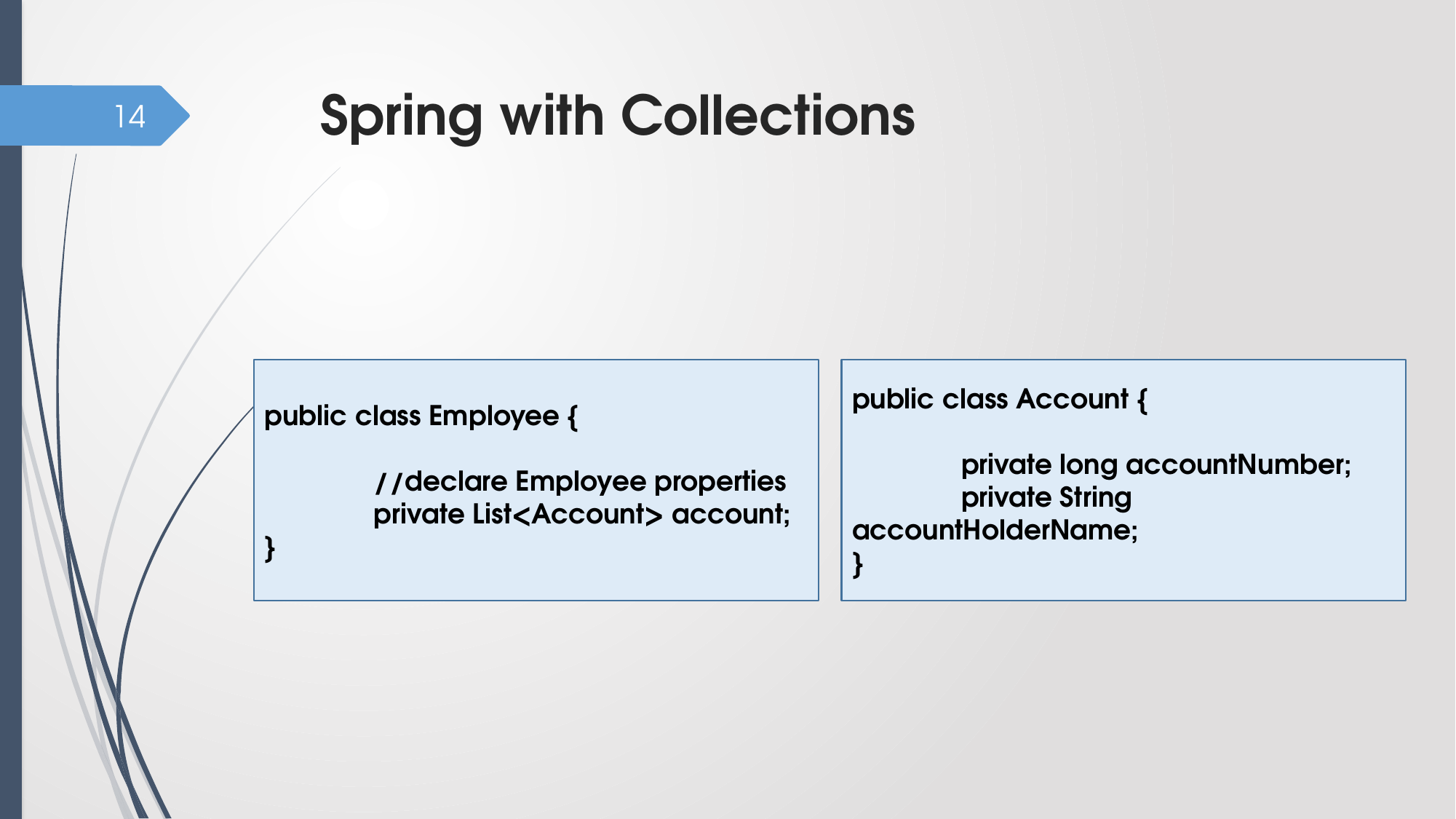

# Spring with Collections
14
public class Employee {

	//declare Employee properties
	private List<Account> account;
}
public class Account {

	private long accountNumber;
	private String accountHolderName;
}